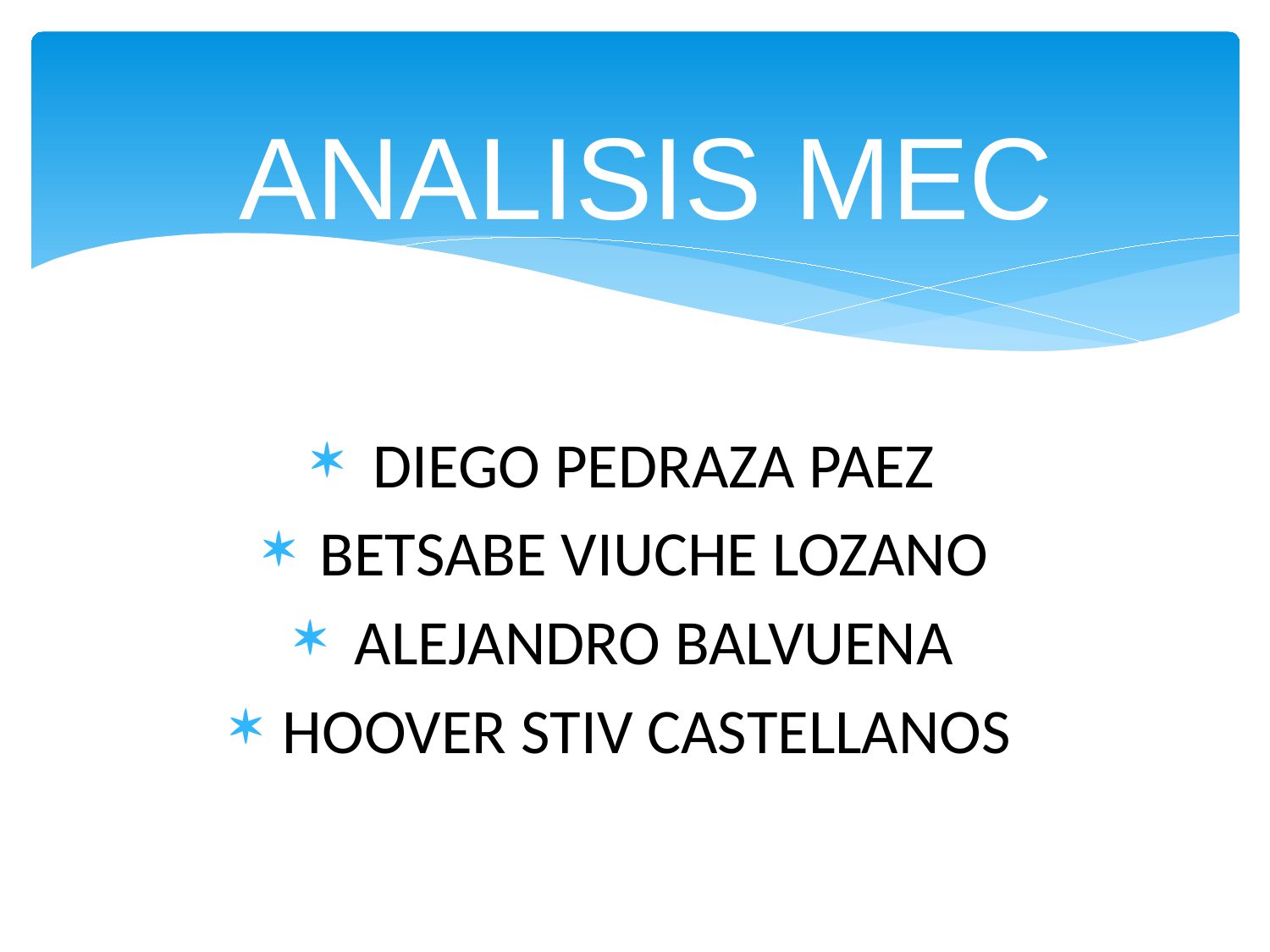

# ANALISIS MEC

DIEGO PEDRAZA PAEZ
BETSABE VIUCHE LOZANO
ALEJANDRO BALVUENA
HOOVER STIV CASTELLANOS